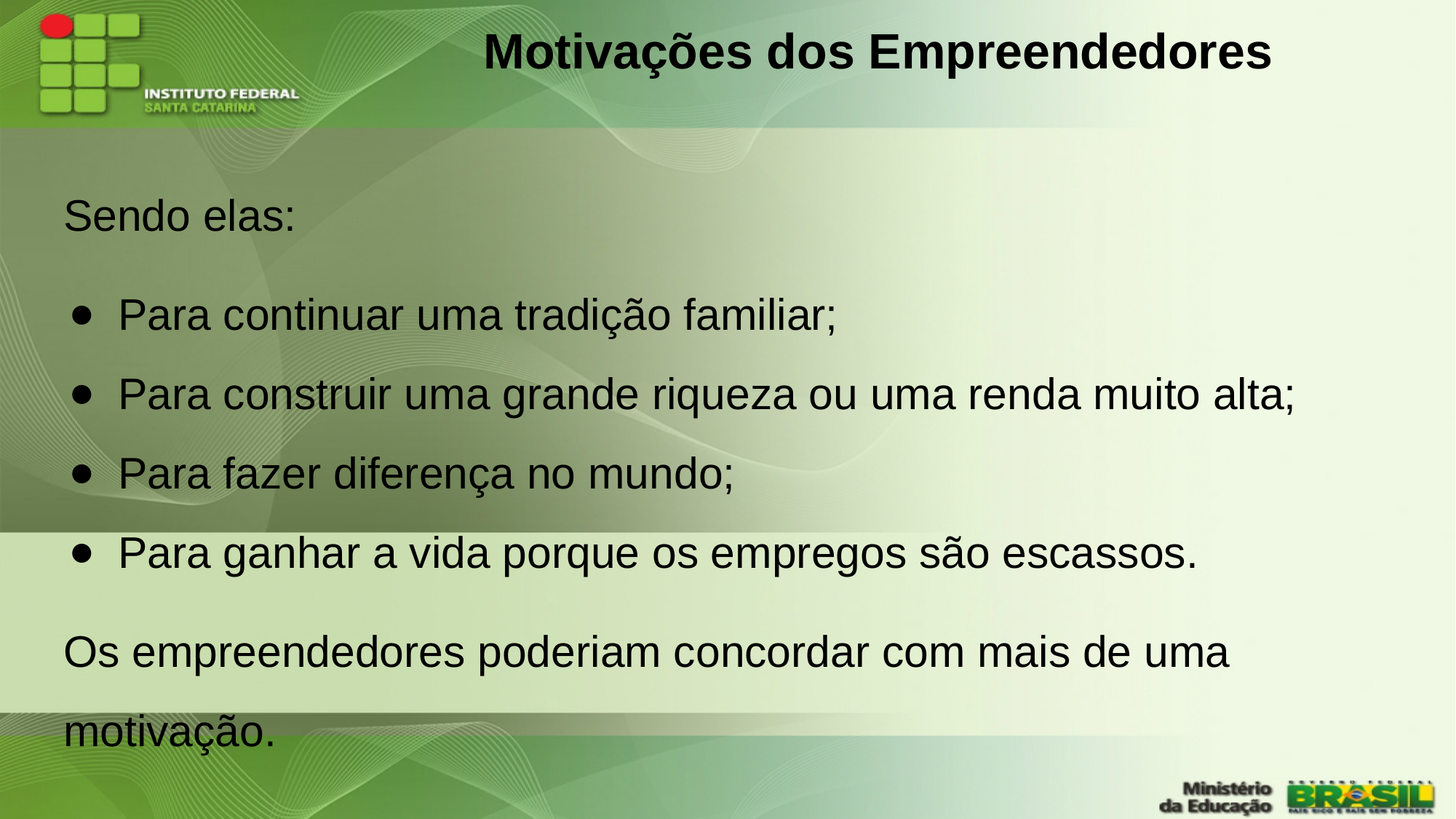

# Motivações dos Empreendedores

Sendo elas:
Para continuar uma tradição familiar;
Para construir uma grande riqueza ou uma renda muito alta;
Para fazer diferença no mundo;
Para ganhar a vida porque os empregos são escassos.
Os empreendedores poderiam concordar com mais de uma     motivação.